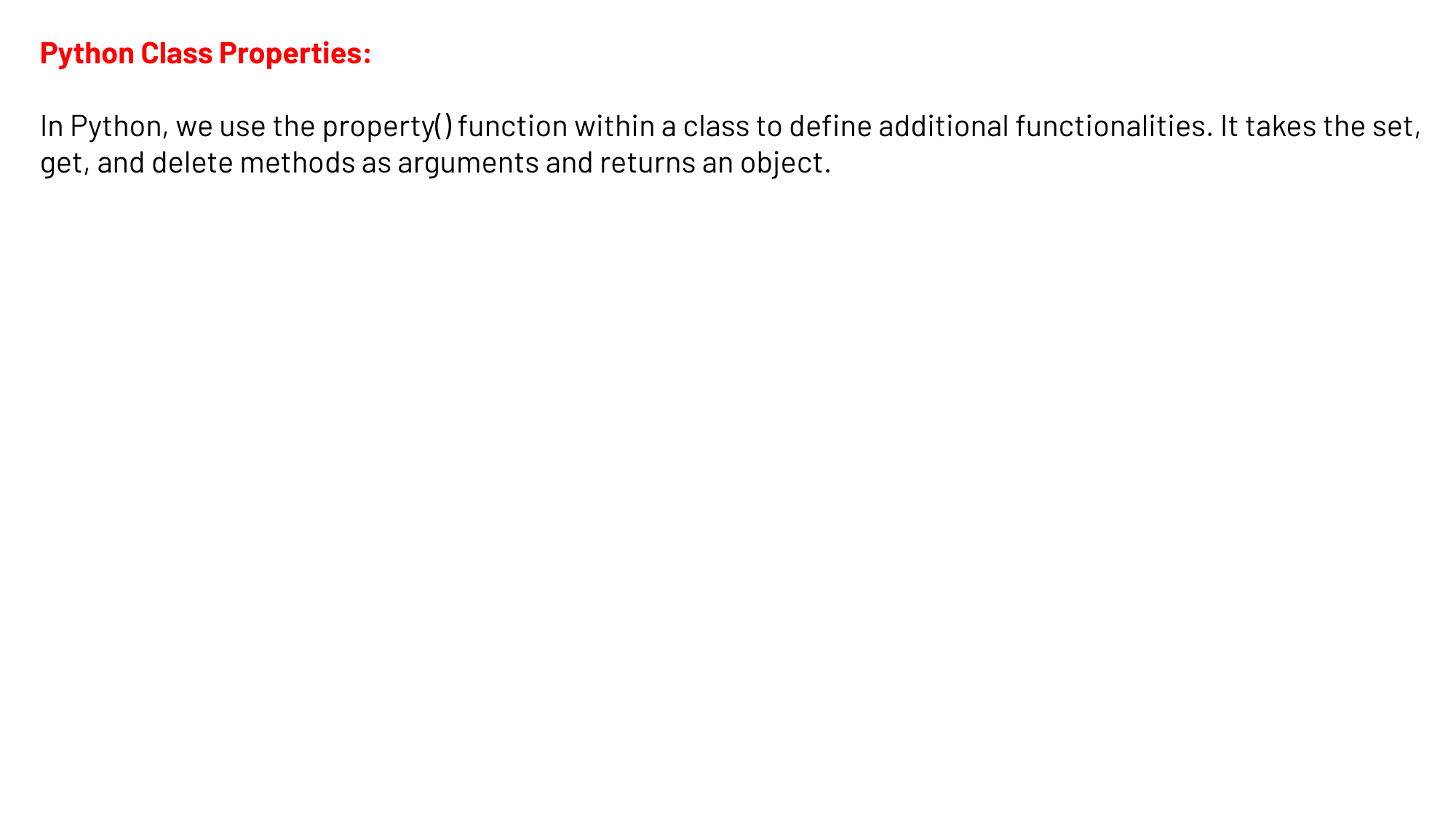

Python Class Properties:

In Python, we use the property() function within a class to define additional functionalities. It takes the set, get, and delete methods as arguments and returns an object.